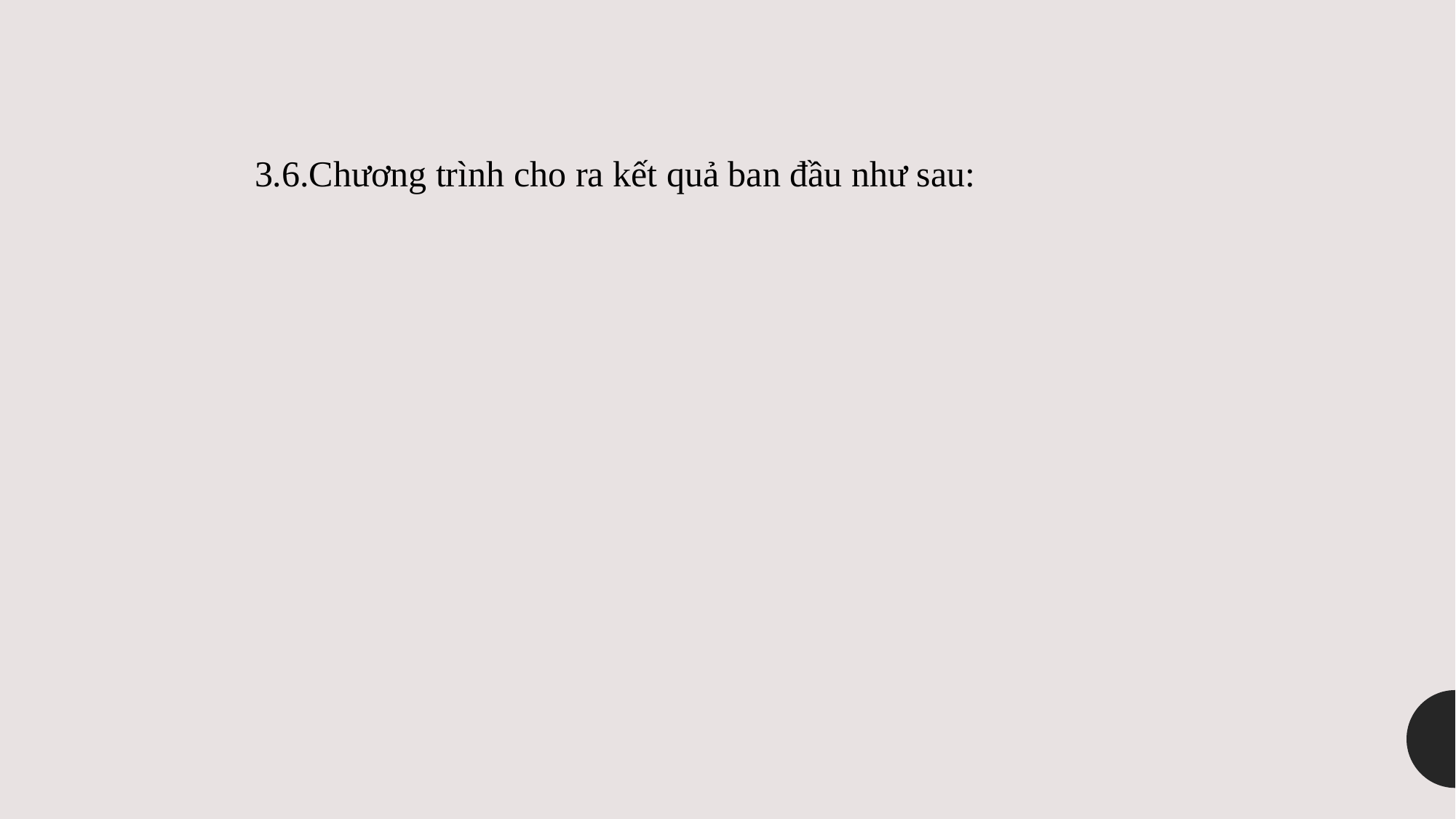

3.6.Chương trình cho ra kết quả ban đầu như sau: